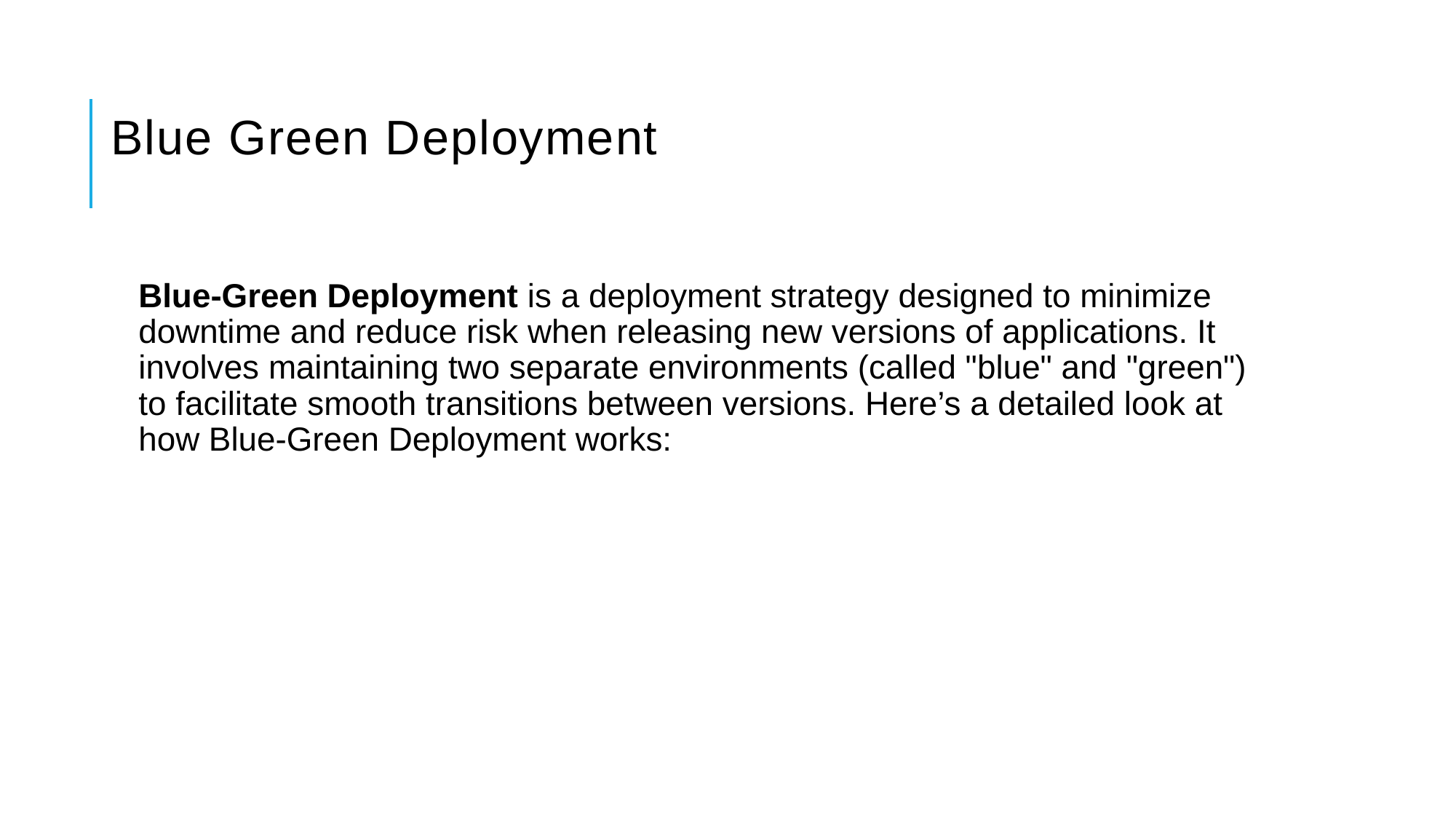

# Blue Green Deployment

Blue-Green Deployment is a deployment strategy designed to minimize downtime and reduce risk when releasing new versions of applications. It involves maintaining two separate environments (called "blue" and "green") to facilitate smooth transitions between versions. Here’s a detailed look at how Blue-Green Deployment works: